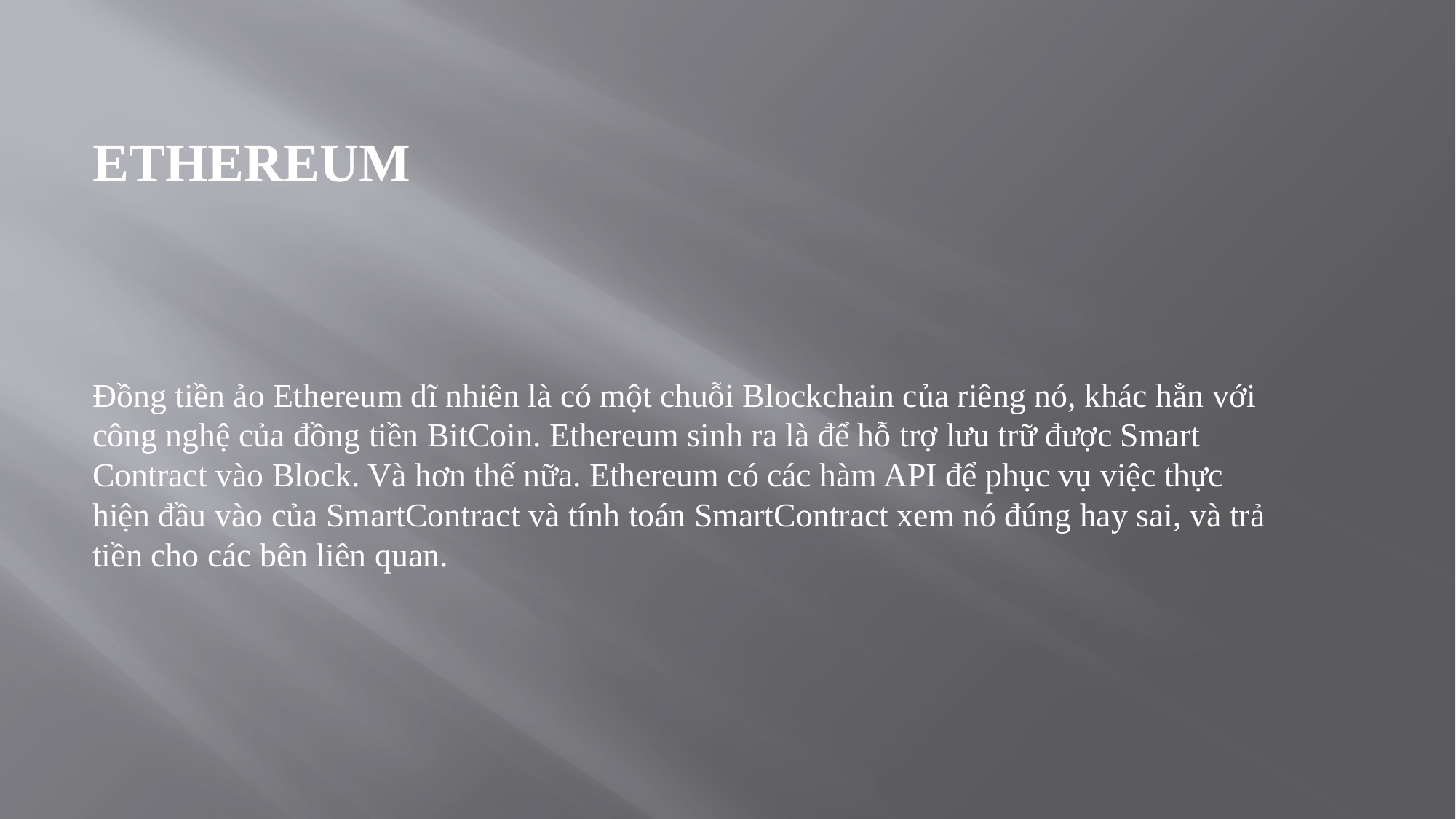

Ethereum
Đồng tiền ảo Ethereum dĩ nhiên là có một chuỗi Blockchain của riêng nó, khác hẳn với công nghệ của đồng tiền BitCoin. Ethereum sinh ra là để hỗ trợ lưu trữ được Smart Contract vào Block. Và hơn thế nữa. Ethereum có các hàm API để phục vụ việc thực hiện đầu vào của SmartContract và tính toán SmartContract xem nó đúng hay sai, và trả tiền cho các bên liên quan.